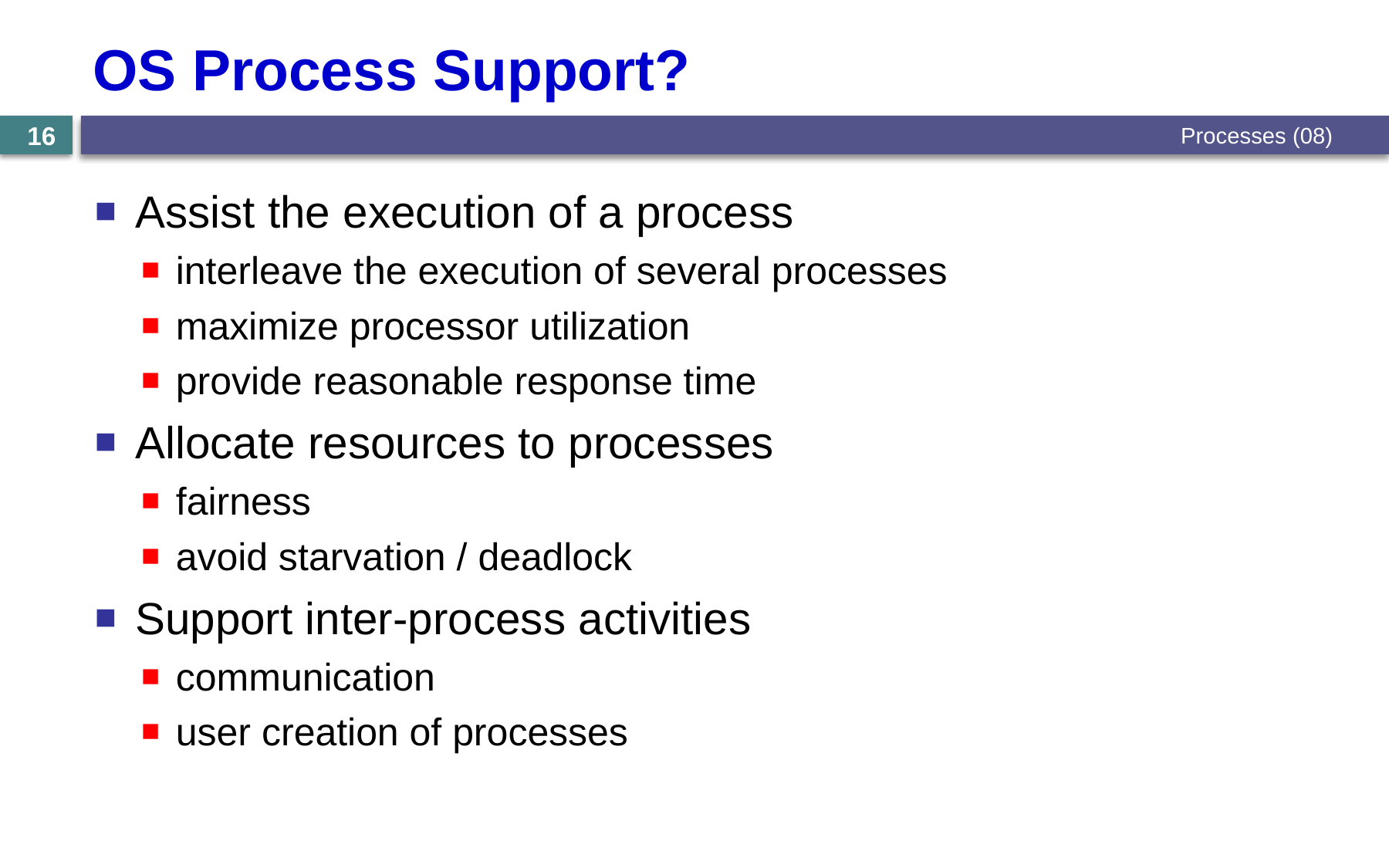

# OS Process Support?
Processes (08)
16
Assist the execution of a process
interleave the execution of several processes
maximize processor utilization
provide reasonable response time
Allocate resources to processes
fairness
avoid starvation / deadlock
Support inter-process activities
communication
user creation of processes